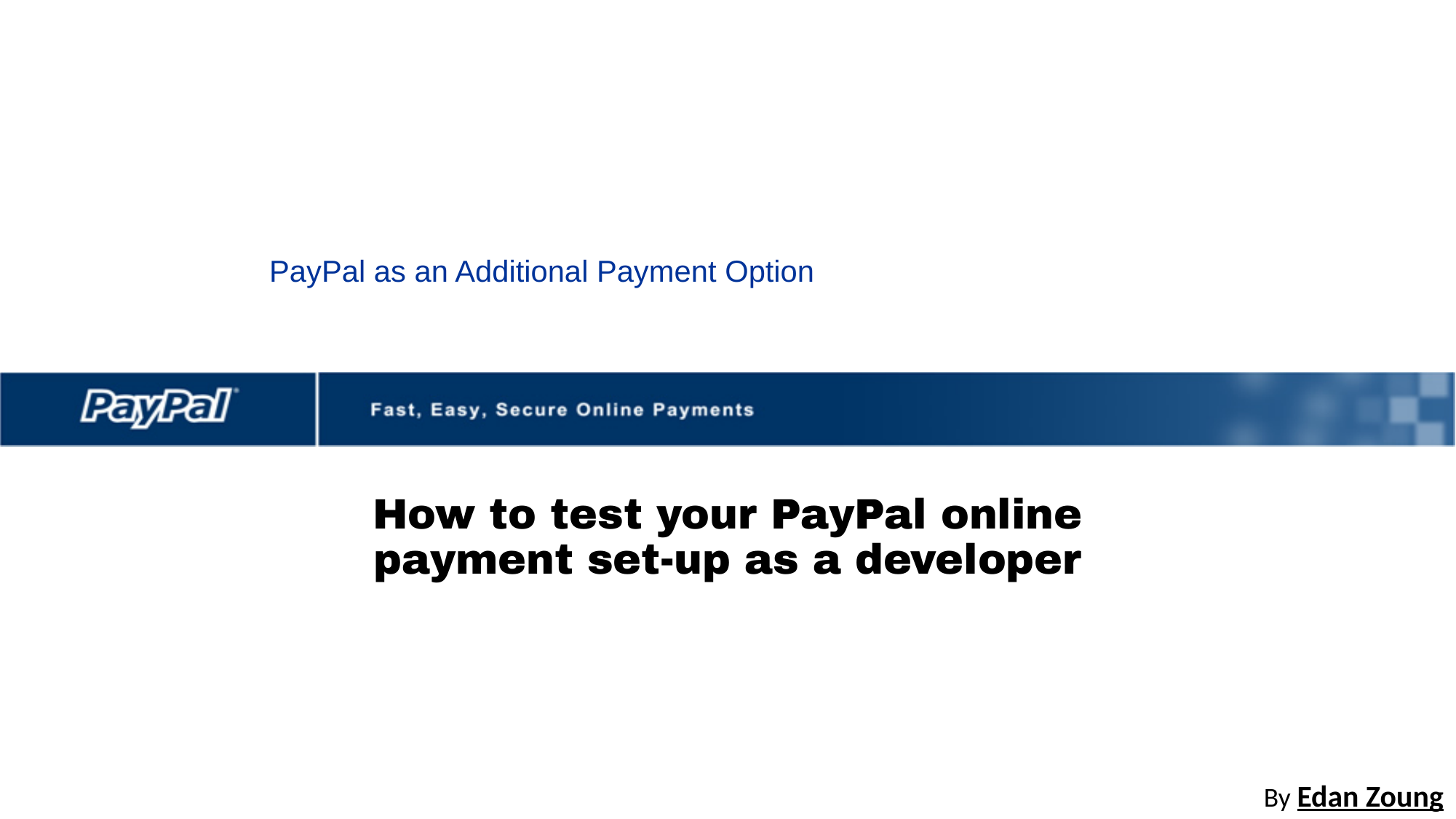

PayPal as an Additional Payment Option
How to test your PayPal online payment set-up as a developer